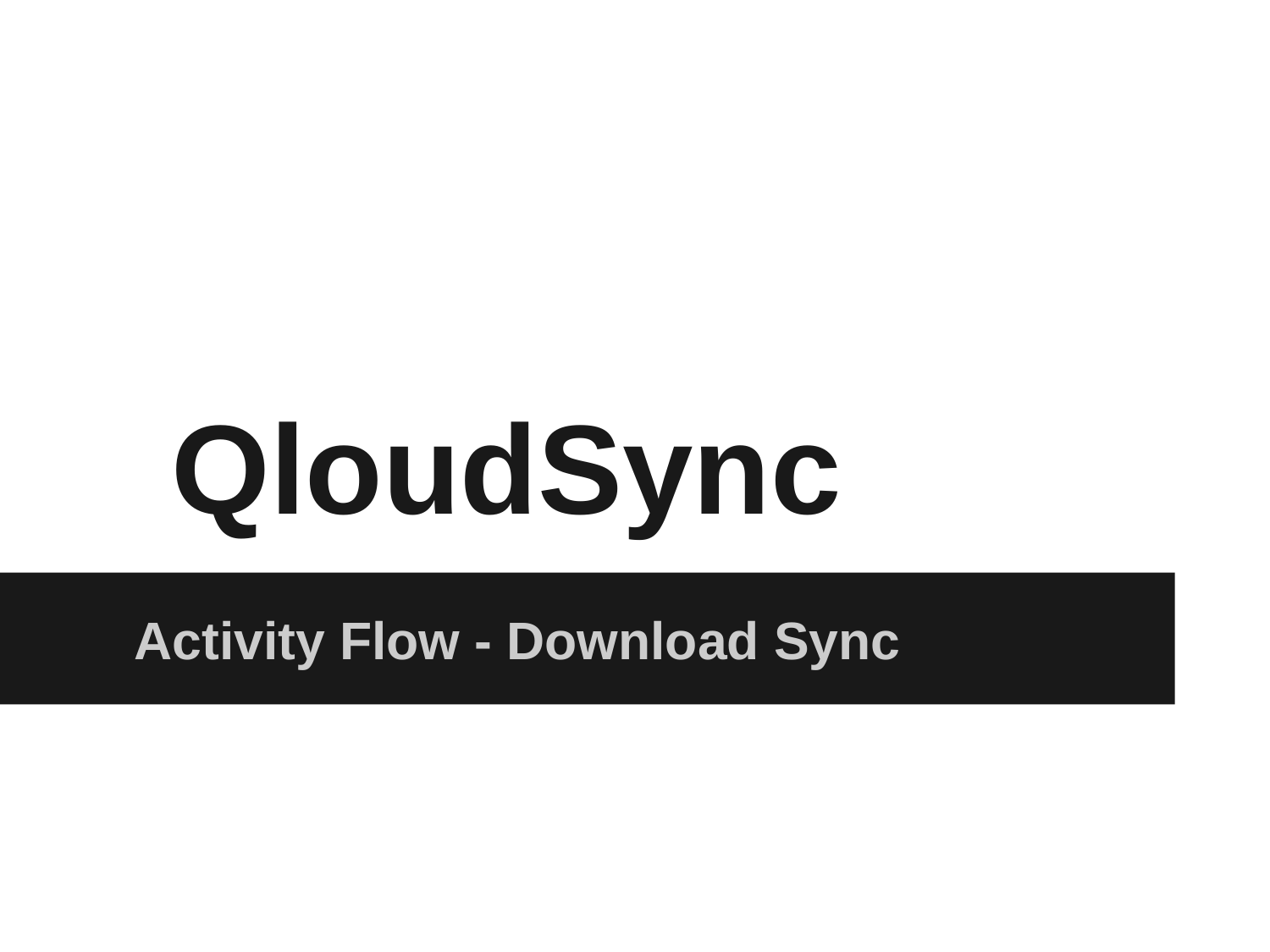

# QloudSync
Activity Flow - Download Sync